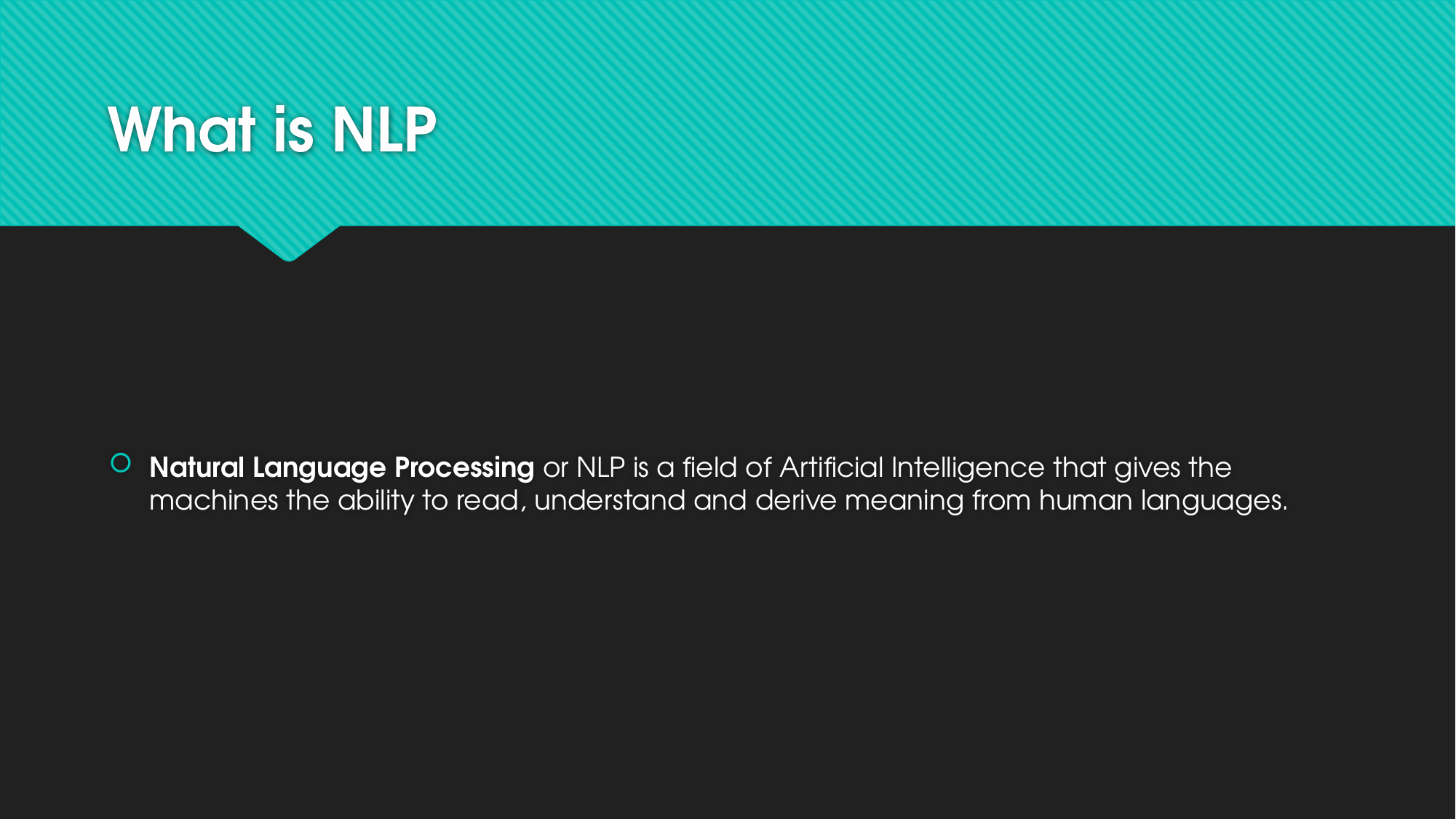

# What is NLP
Natural Language Processing or NLP is a field of Artificial Intelligence that gives the machines the ability to read, understand and derive meaning from human languages.